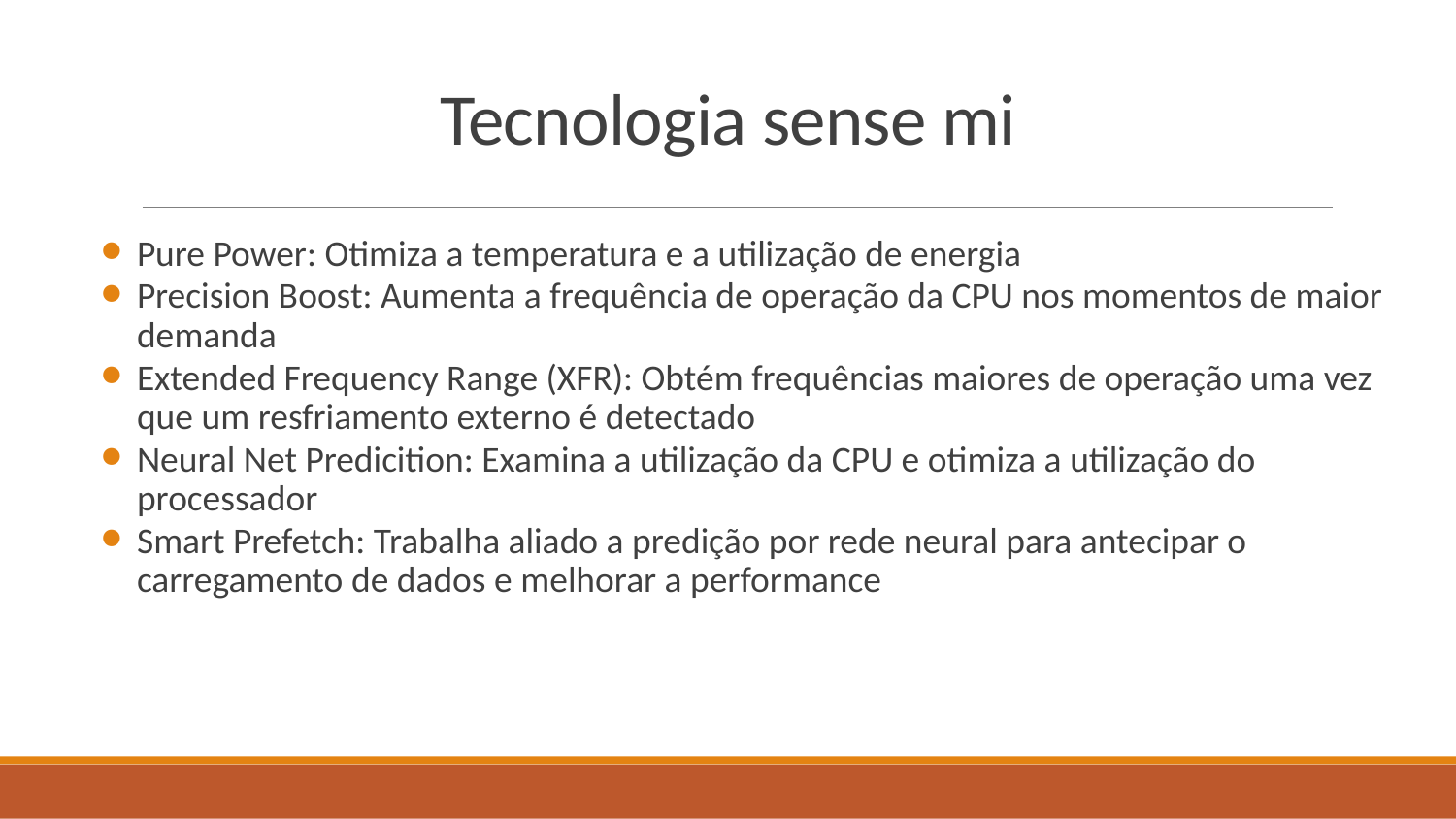

# Tecnologia sense mi
Pure Power: Otimiza a temperatura e a utilização de energia
Precision Boost: Aumenta a frequência de operação da CPU nos momentos de maior demanda
Extended Frequency Range (XFR): Obtém frequências maiores de operação uma vez que um resfriamento externo é detectado
Neural Net Predicition: Examina a utilização da CPU e otimiza a utilização do processador
Smart Prefetch: Trabalha aliado a predição por rede neural para antecipar o carregamento de dados e melhorar a performance